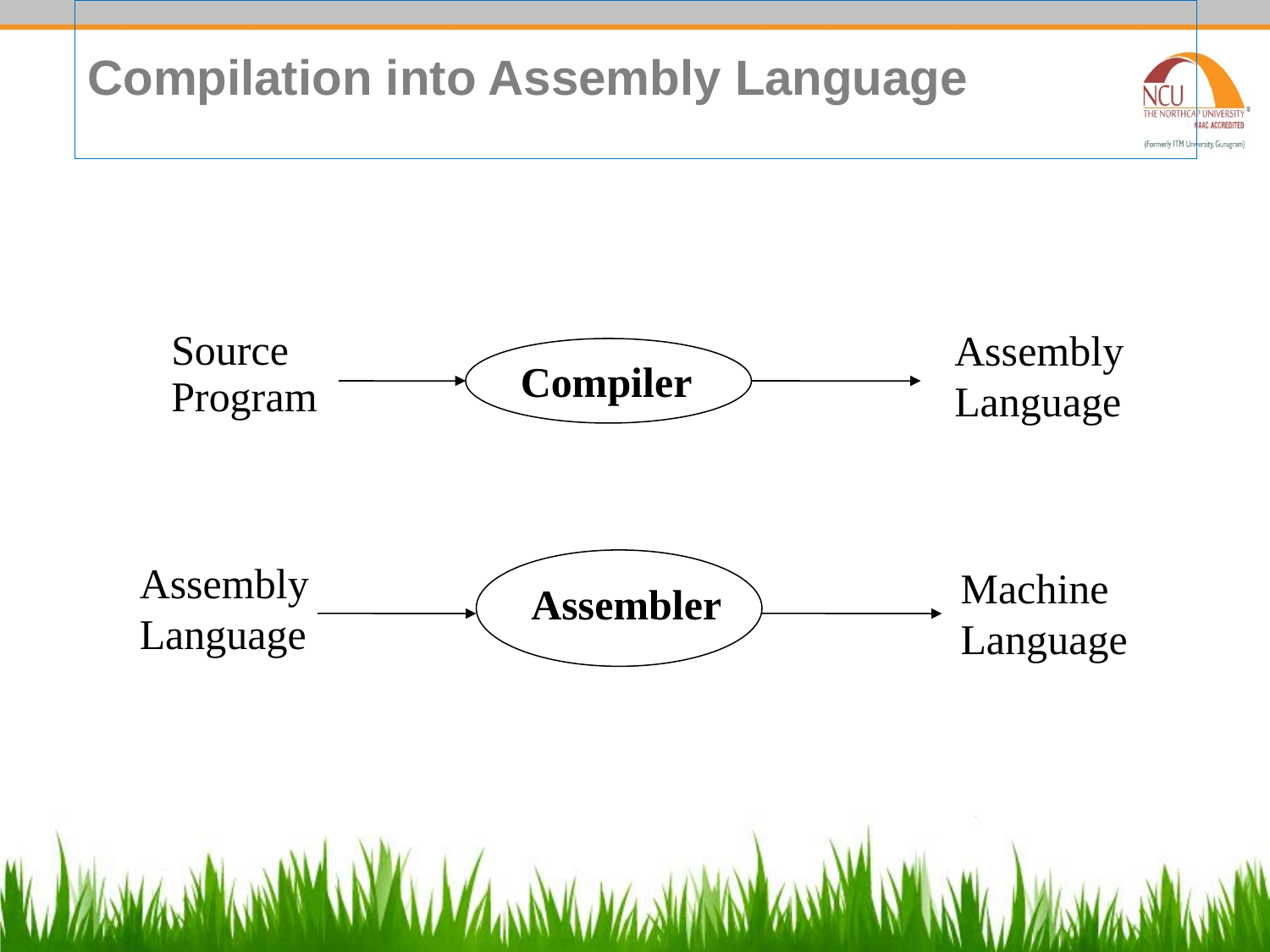

# Compilation into Assembly Language
Assembly Language
Source
Program

Compiler

Assembly Language

Machine
Language
Assembler